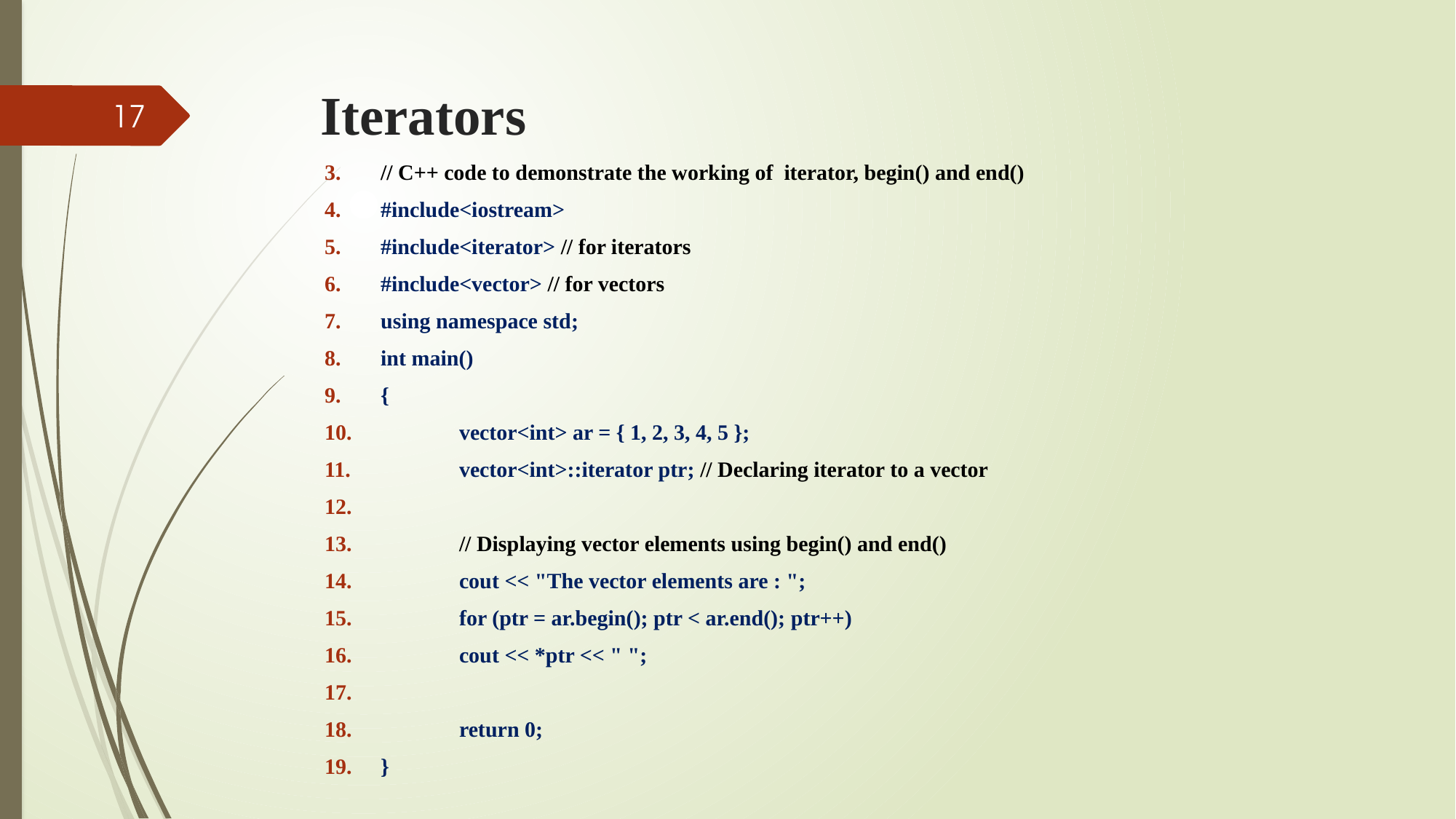

# Iterators
17
// C++ code to demonstrate the working of  iterator, begin() and end()
#include<iostream>
#include<iterator> // for iterators
#include<vector> // for vectors
using namespace std;
int main()
{
	vector<int> ar = { 1, 2, 3, 4, 5 };
	vector<int>::iterator ptr; // Declaring iterator to a vector

	// Displaying vector elements using begin() and end()
	cout << "The vector elements are : ";
	for (ptr = ar.begin(); ptr < ar.end(); ptr++)
		cout << *ptr << " ";

	return 0;
}